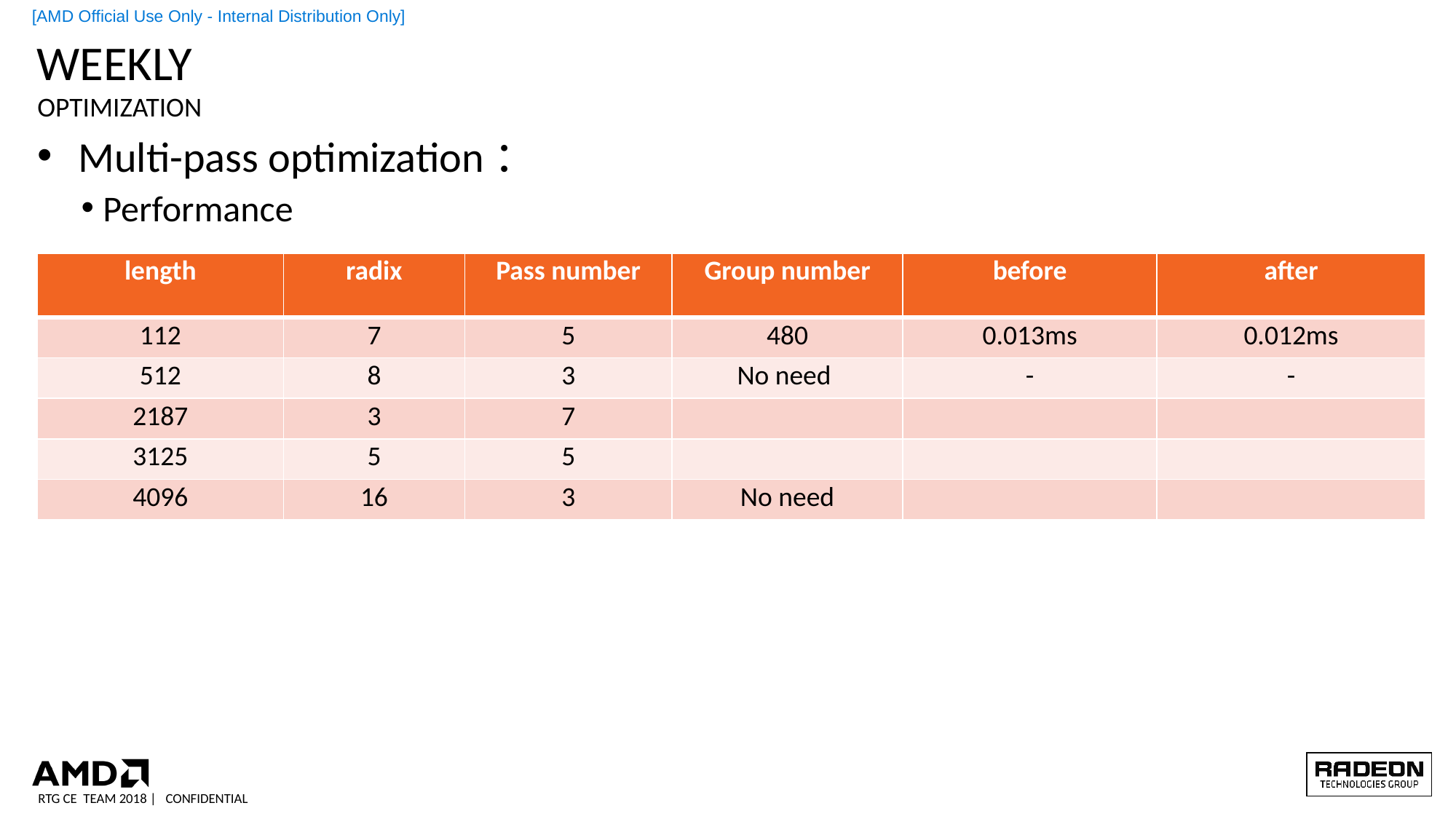

# Weekly
optimization
Multi-pass optimization：
Performance

| length | radix | Pass number | Group number | before | after |
| --- | --- | --- | --- | --- | --- |
| 112 | 7 | 5 | 480 | 0.013ms | 0.012ms |
| 512 | 8 | 3 | No need | - | - |
| 2187 | 3 | 7 |  |  |  |
| 3125 | 5 | 5 |  |  |  |
| 4096 | 16 | 3 | No need |  |  |